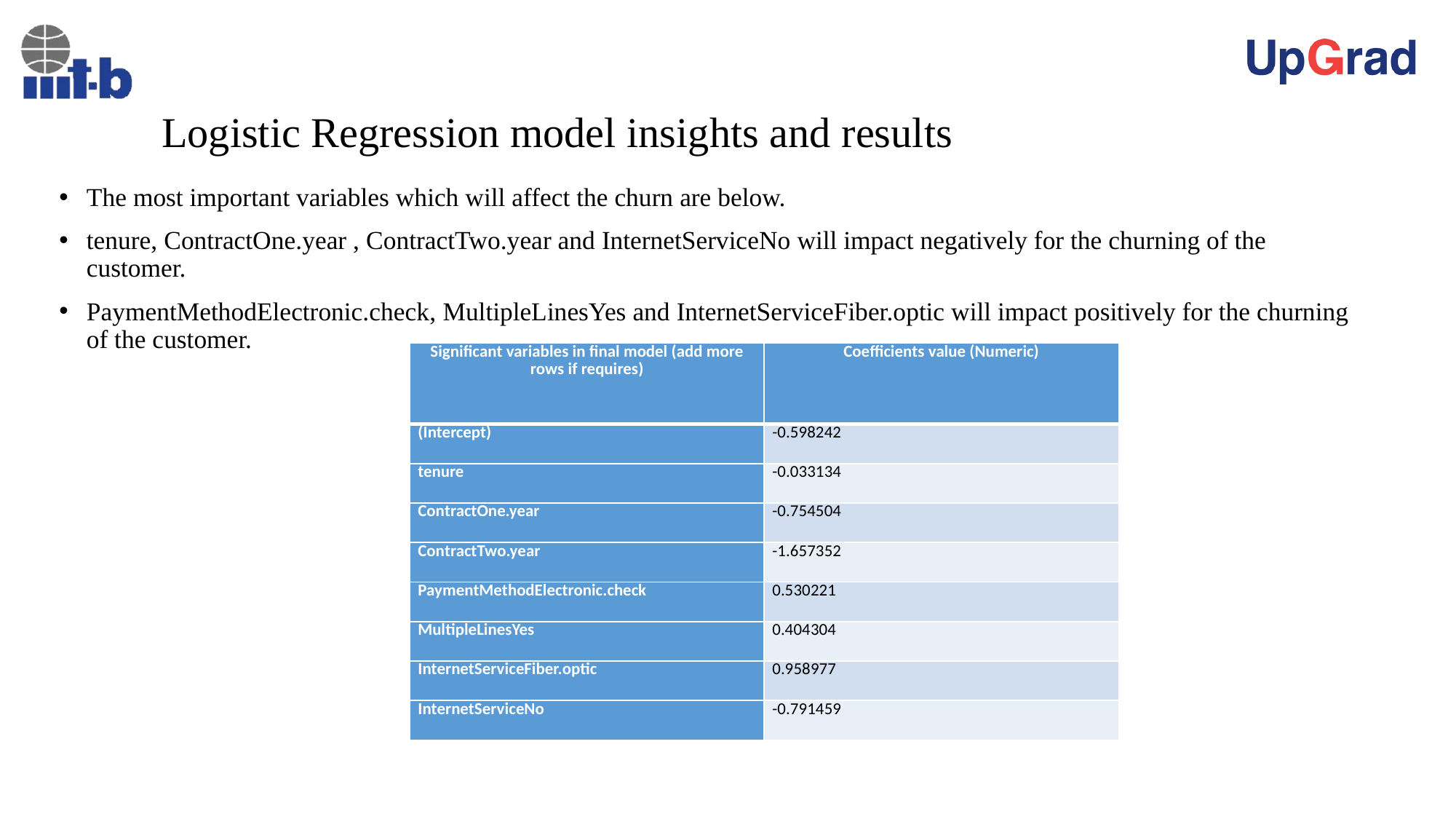

# Logistic Regression model insights and results
The most important variables which will affect the churn are below.
tenure, ContractOne.year , ContractTwo.year and InternetServiceNo will impact negatively for the churning of the customer.
PaymentMethodElectronic.check, MultipleLinesYes and InternetServiceFiber.optic will impact positively for the churning of the customer.

| Significant variables in final model (add more rows if requires) | Coefficients value (Numeric) |
| --- | --- |
| (Intercept) | -0.598242 |
| tenure | -0.033134 |
| ContractOne.year | -0.754504 |
| ContractTwo.year | -1.657352 |
| PaymentMethodElectronic.check | 0.530221 |
| MultipleLinesYes | 0.404304 |
| InternetServiceFiber.optic | 0.958977 |
| InternetServiceNo | -0.791459 |